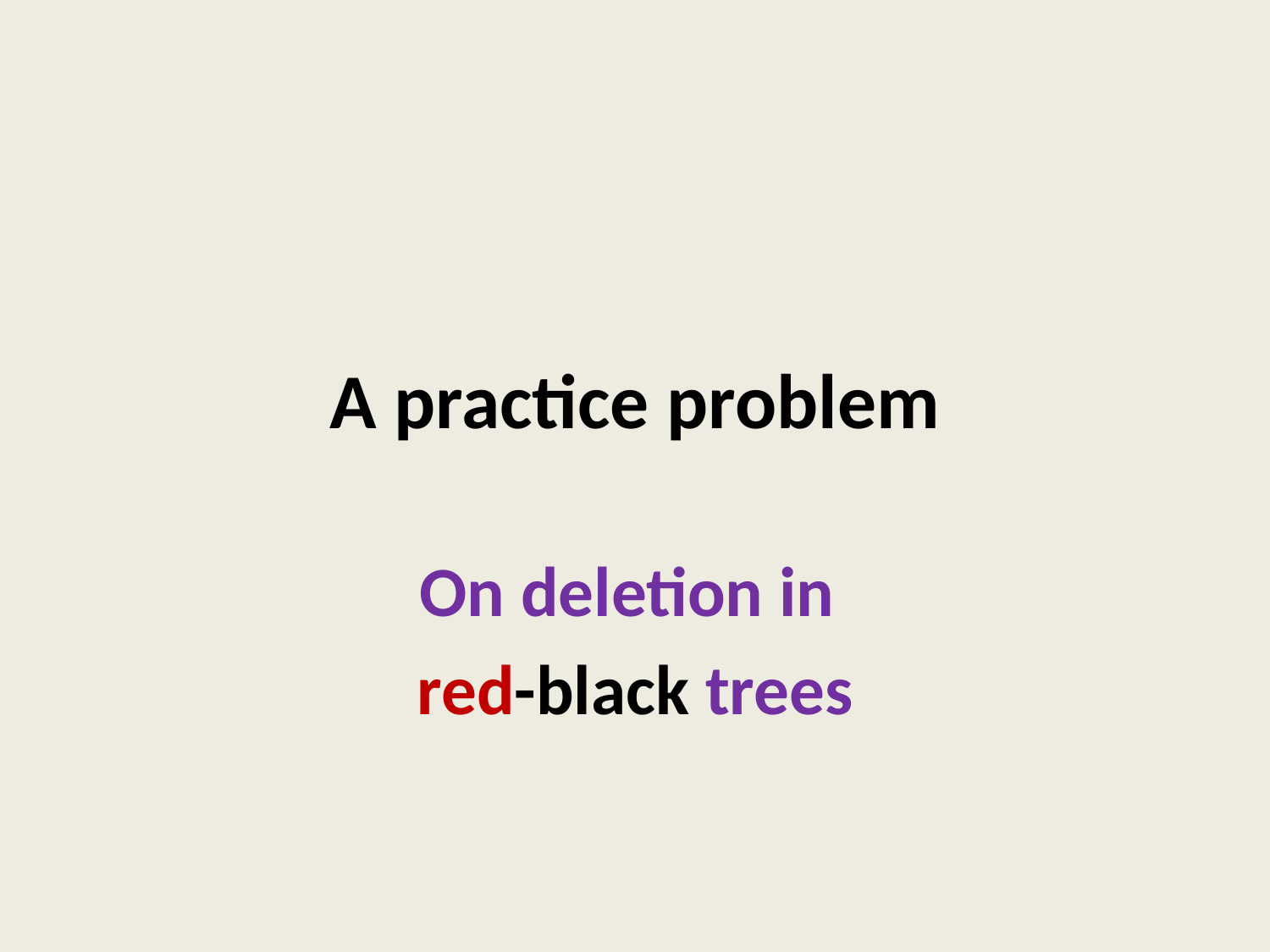

# A practice problem
On deletion in
red-black trees